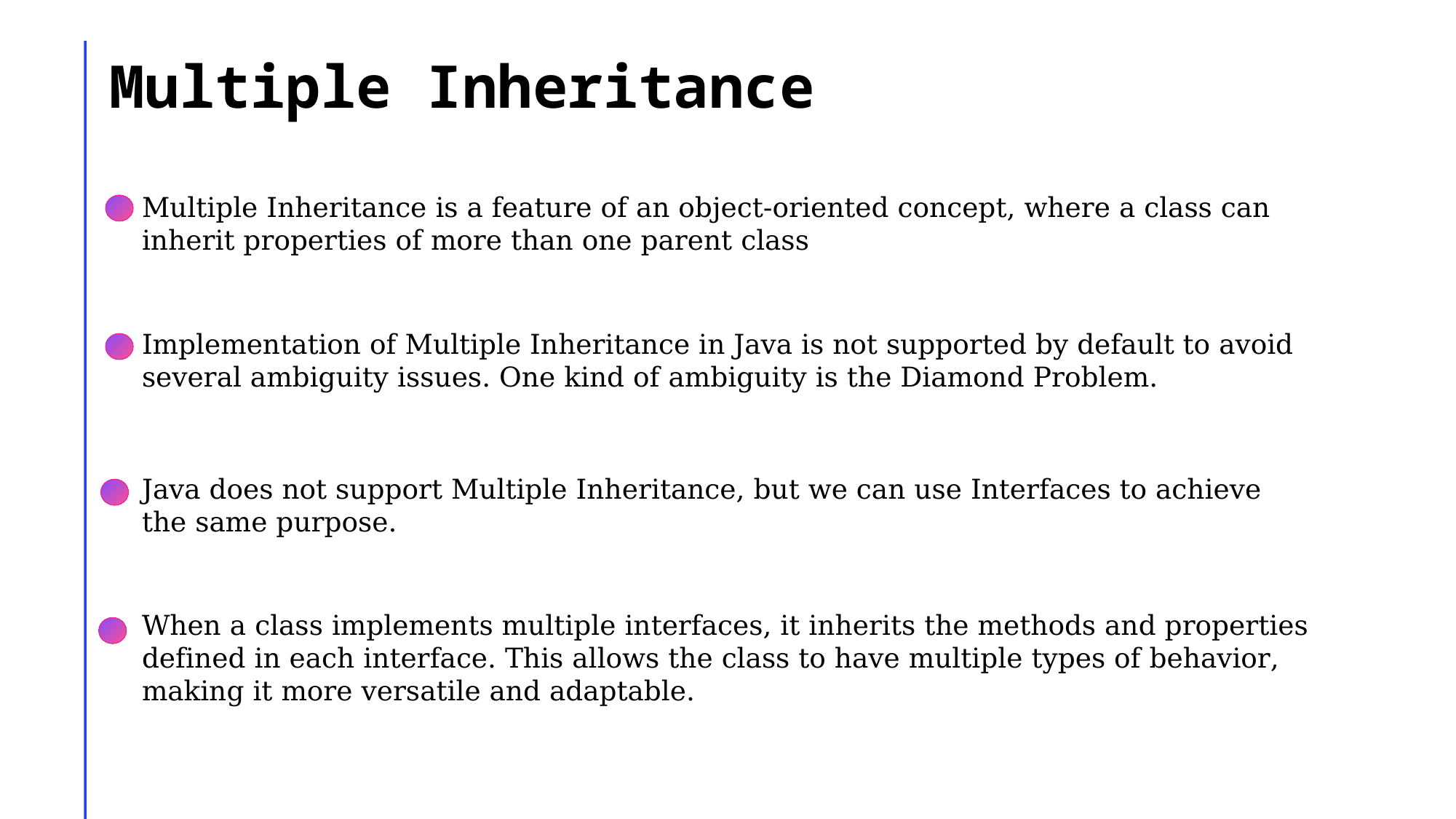

Multiple Inheritance
Multiple Inheritance is a feature of an object-oriented concept, where a class can inherit properties of more than one parent class

Implementation of Multiple Inheritance in Java is not supported by default to avoid several ambiguity issues. One kind of ambiguity is the Diamond Problem.

Java does not support Multiple Inheritance, but we can use Interfaces to achieve the same purpose.

When a class implements multiple interfaces, it inherits the methods and properties defined in each interface. This allows the class to have multiple types of behavior, making it more versatile and adaptable.